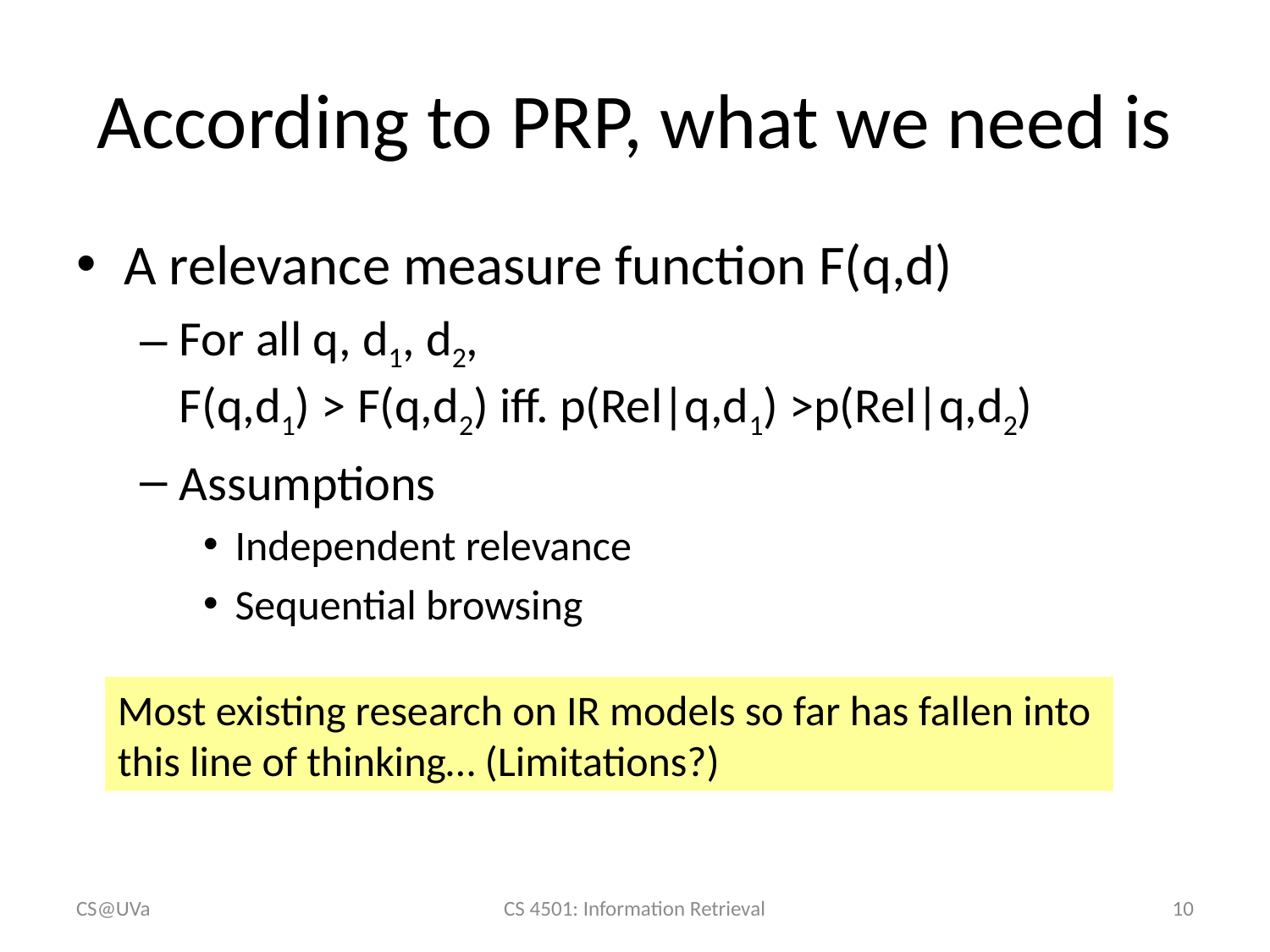

# According to PRP, what we need is
A relevance measure function F(q,d)
For all q, d1, d2,
F(q,d1) > F(q,d2) iff. p(Rel|q,d1) >p(Rel|q,d2)
Assumptions
Independent relevance
Sequential browsing

Most existing research on IR models so far has fallen into
this line of thinking… (Limitations?)
CS@UVa
CS 4501: Information Retrieval
10